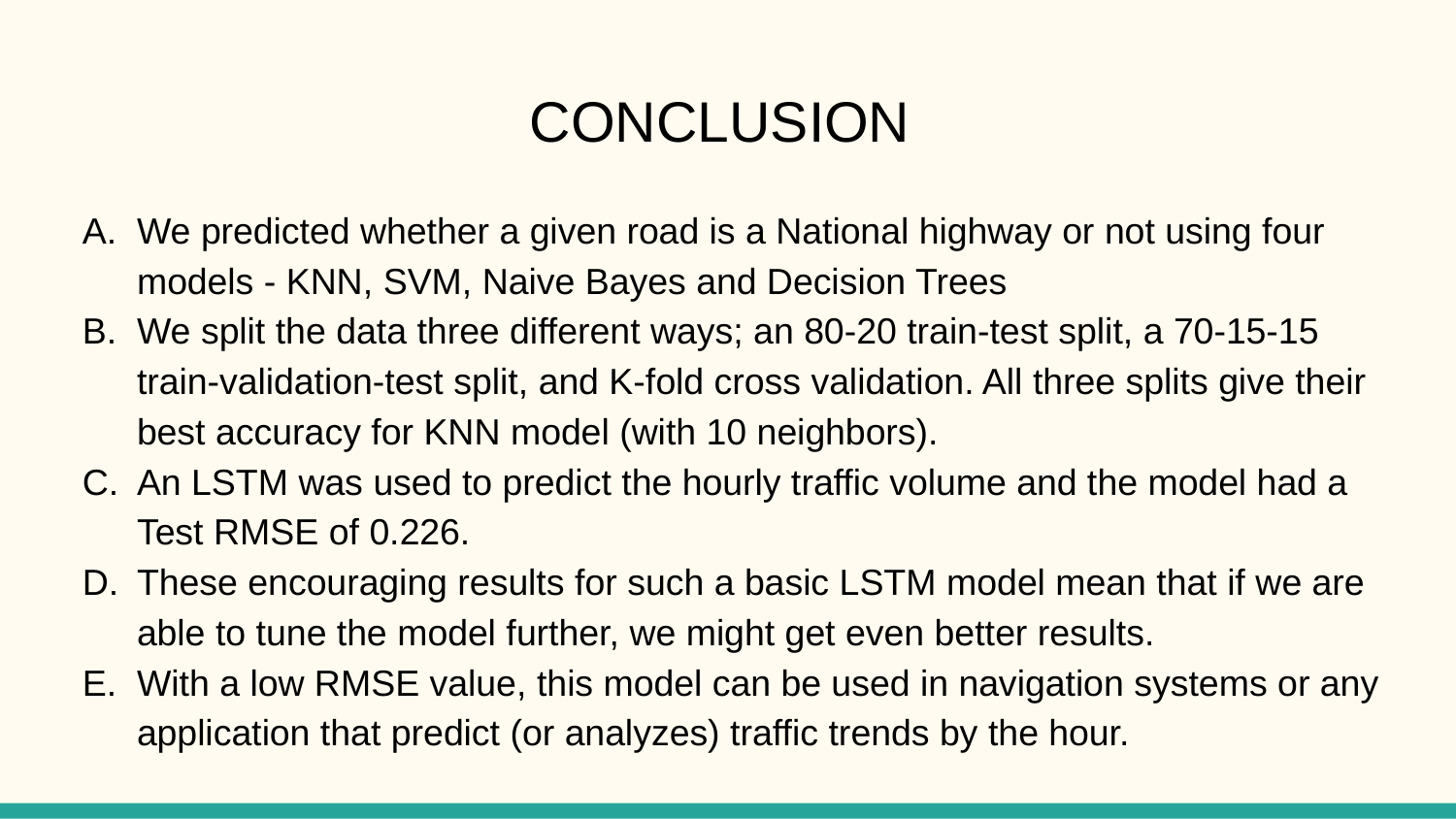

# CONCLUSION
We predicted whether a given road is a National highway or not using four models - KNN, SVM, Naive Bayes and Decision Trees
We split the data three different ways; an 80-20 train-test split, a 70-15-15 train-validation-test split, and K-fold cross validation. All three splits give their best accuracy for KNN model (with 10 neighbors).
An LSTM was used to predict the hourly traffic volume and the model had a Test RMSE of 0.226.
These encouraging results for such a basic LSTM model mean that if we are able to tune the model further, we might get even better results.
With a low RMSE value, this model can be used in navigation systems or any application that predict (or analyzes) traffic trends by the hour.